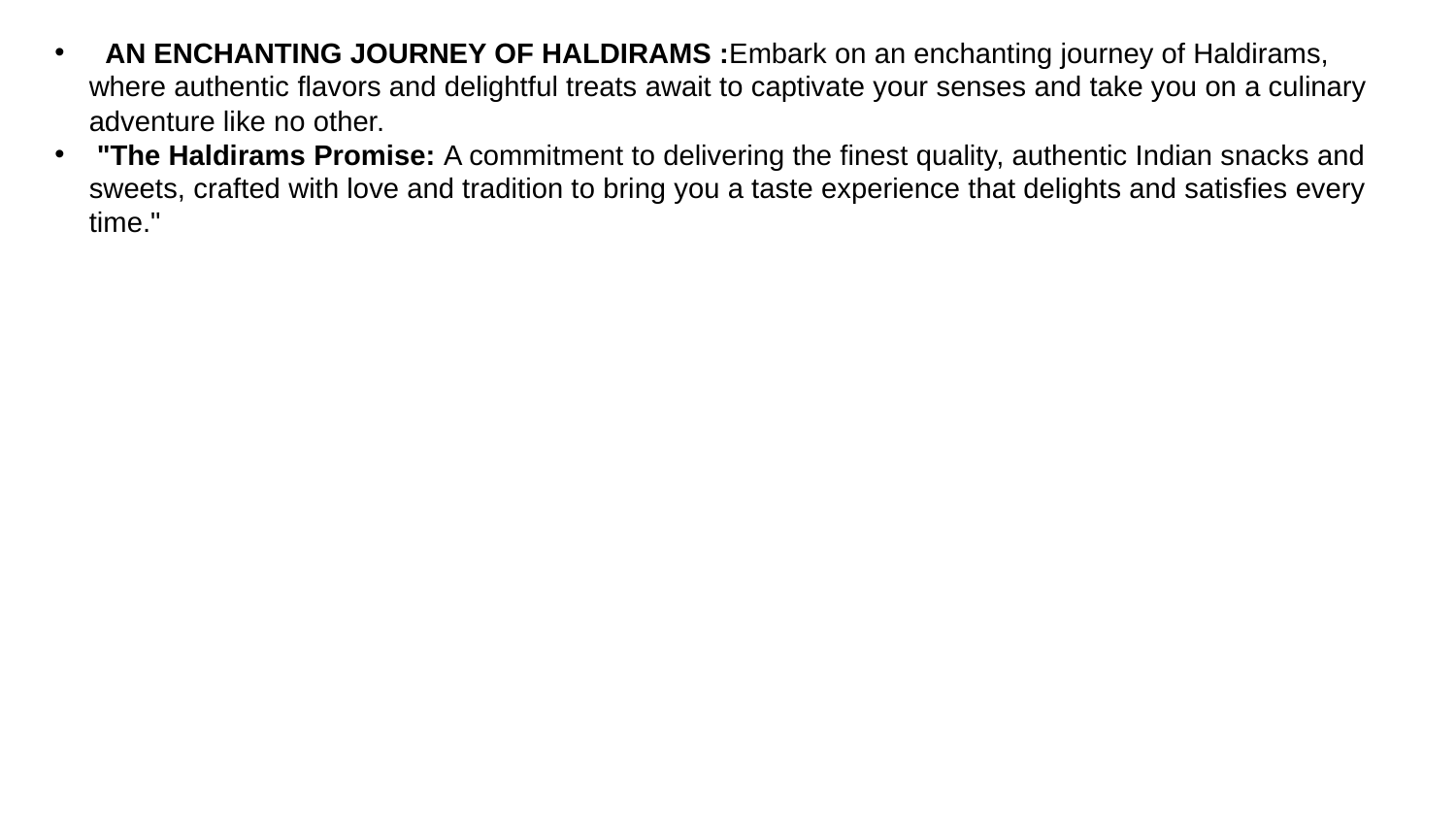

AN ENCHANTING JOURNEY OF HALDIRAMS :Embark on an enchanting journey of Haldirams, where authentic flavors and delightful treats await to captivate your senses and take you on a culinary adventure like no other.
 "The Haldirams Promise: A commitment to delivering the finest quality, authentic Indian snacks and sweets, crafted with love and tradition to bring you a taste experience that delights and satisfies every time."